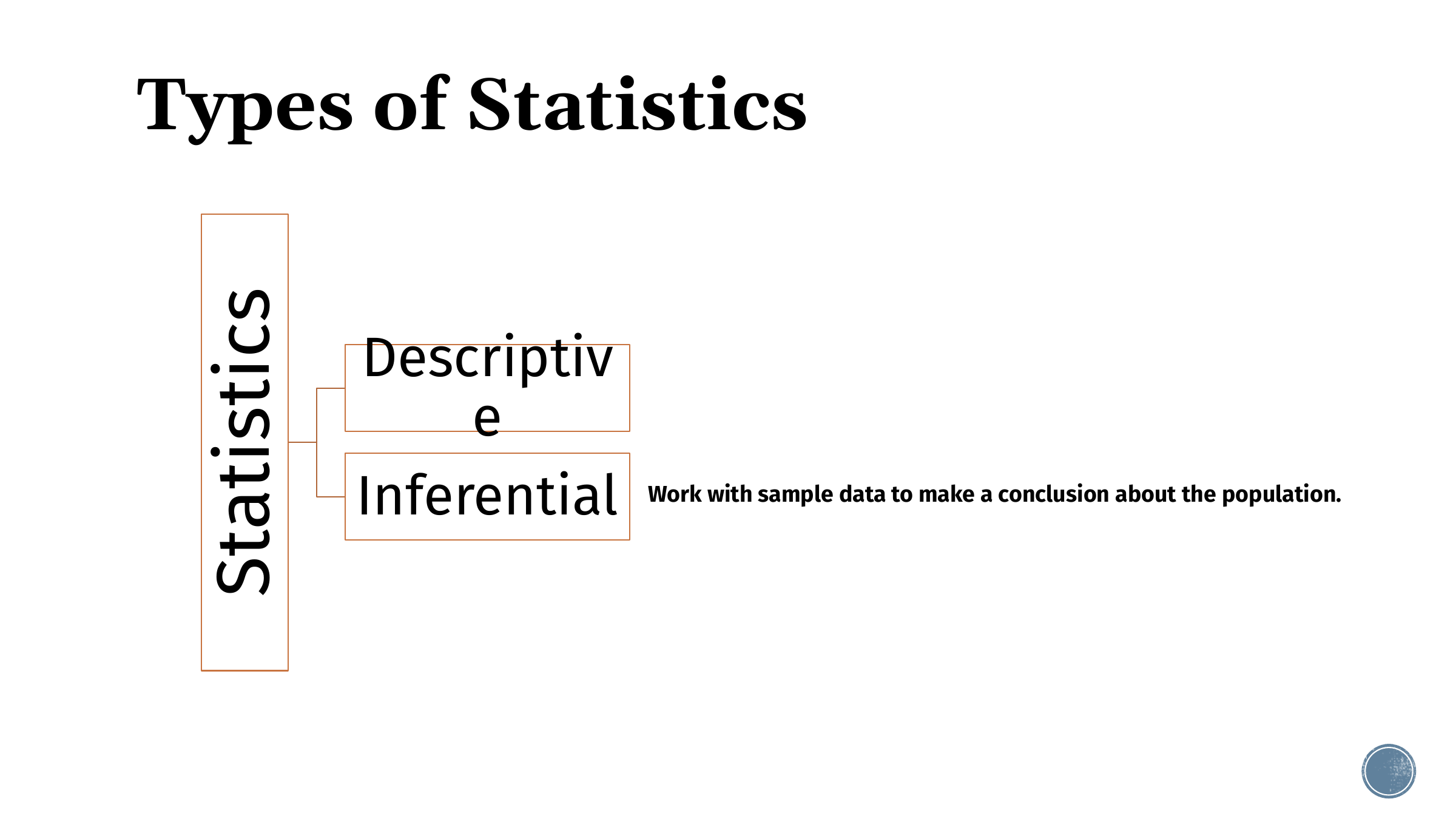

# Types of Statistics

Statistics
Descriptive
Inferential
Work with sample data to make a conclusion about the population.